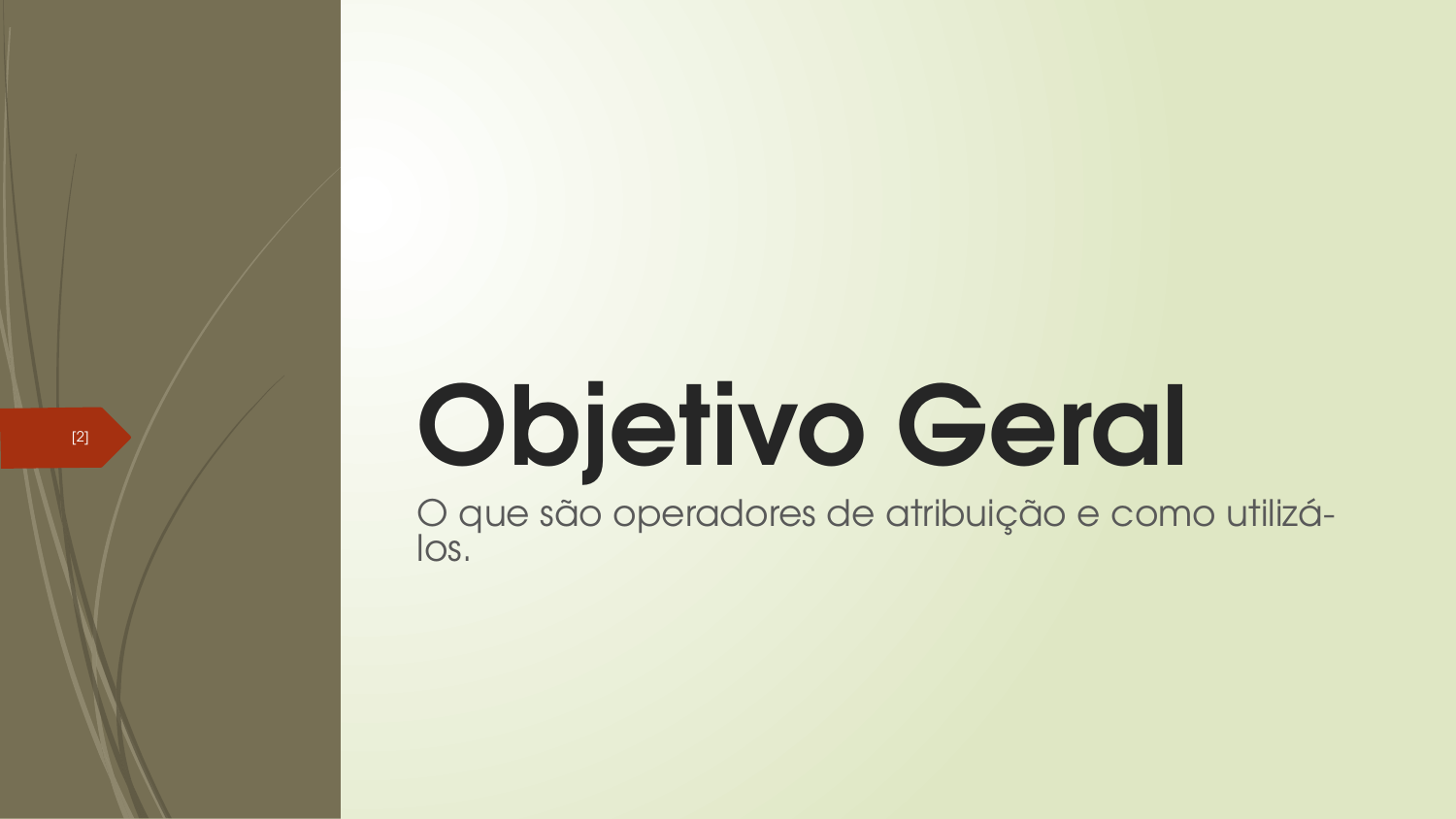

Objetivo Geral

[2]
O que são operadores de atribuição e como utilizá-los.